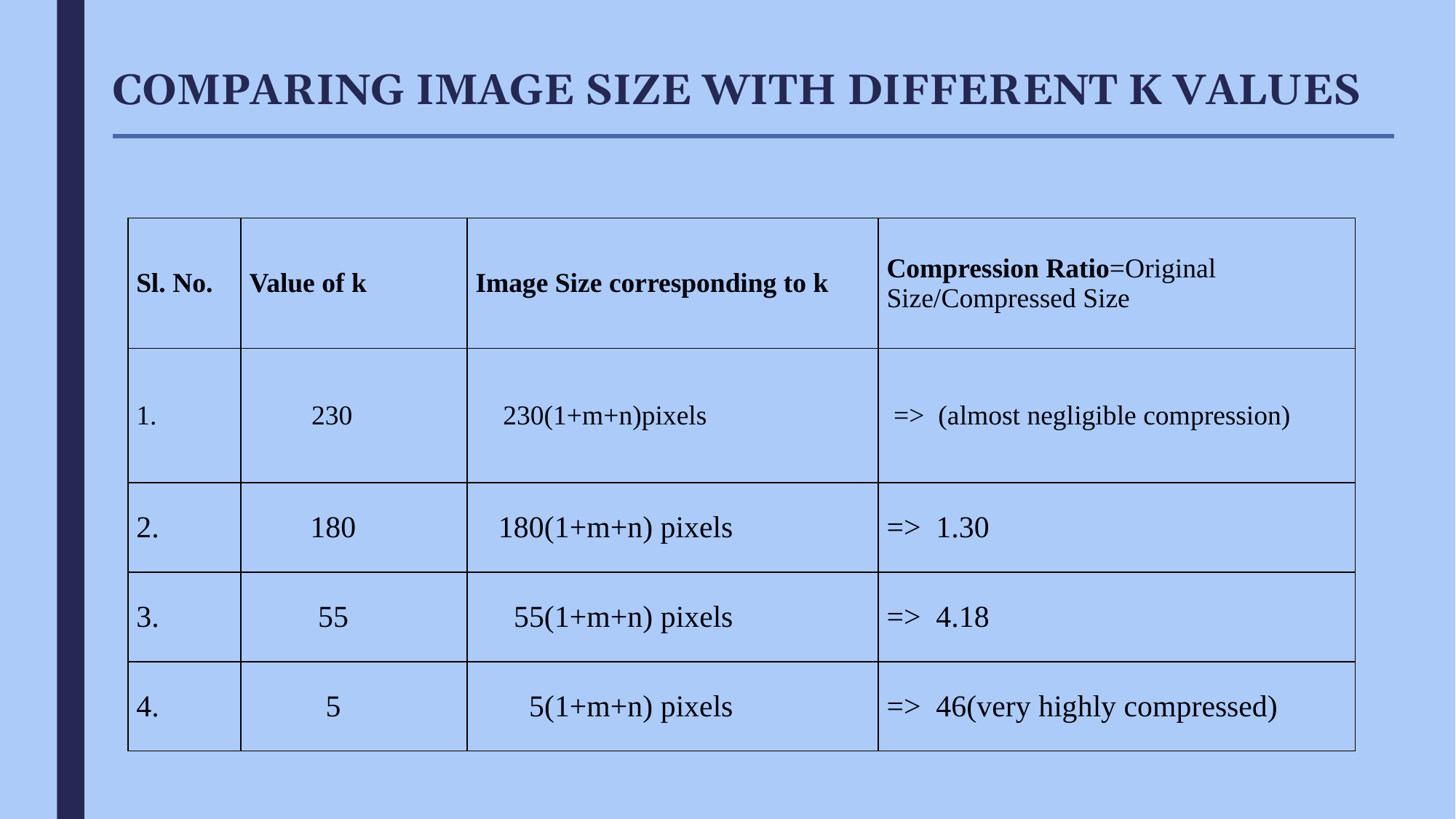

# COMPARING IMAGE SIZE WITH DIFFERENT K VALUES
| Sl. No. | Value of k | Image Size corresponding to k | Compression Ratio=Original Size/Compressed Size |
| --- | --- | --- | --- |
| 1. | 230 | 230(1+m+n)pixels | => (almost negligible compression) |
| 2. | 180 | 180(1+m+n) pixels | => 1.30 |
| 3. | 55 | 55(1+m+n) pixels | => 4.18 |
| 4. | 5 | 5(1+m+n) pixels | => 46(very highly compressed) |